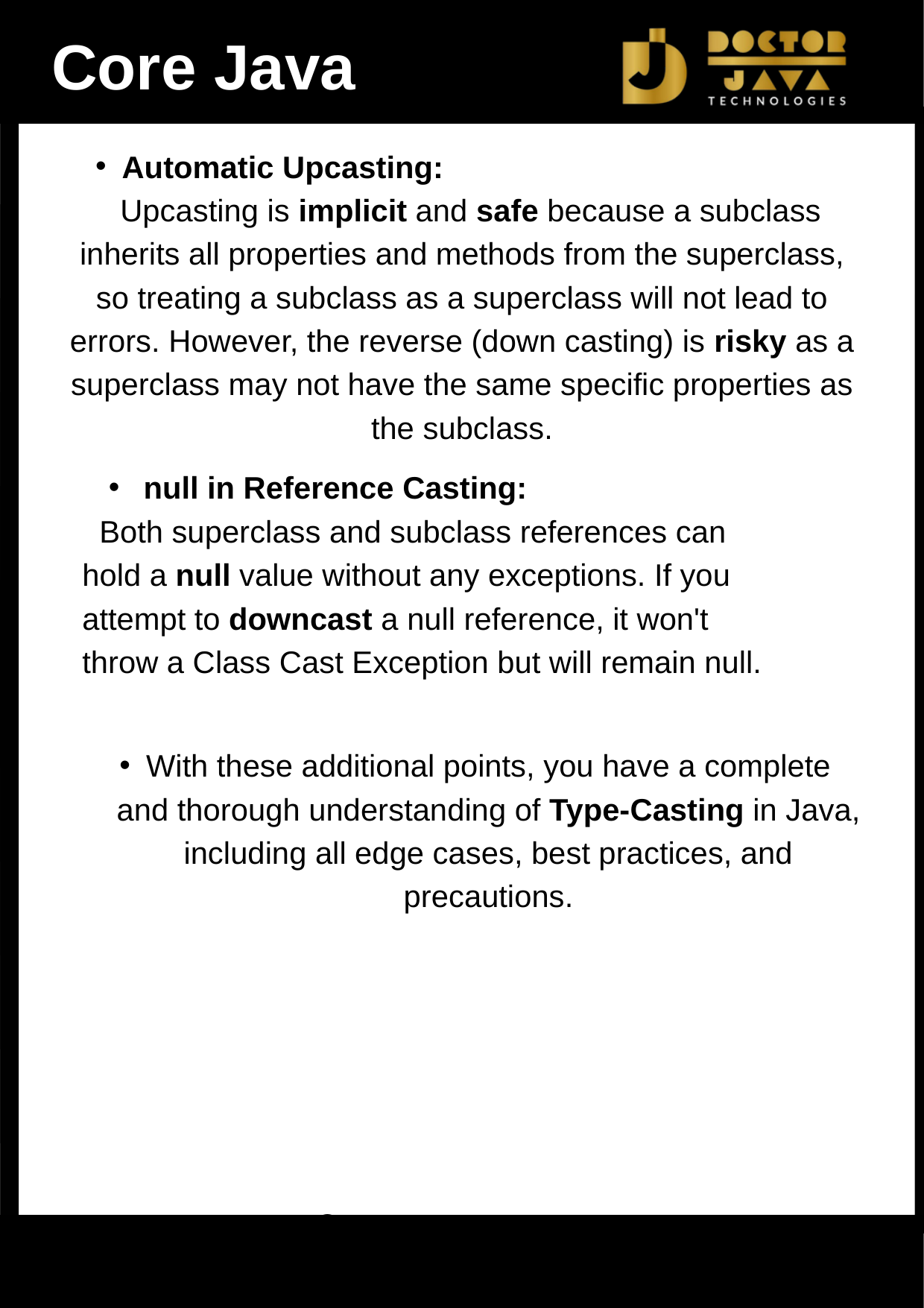

Core Java

Automatic Upcasting:
  Upcasting is implicit and safe because a subclass inherits all properties and methods from the superclass, so treating a subclass as a superclass will not lead to errors. However, the reverse (down casting) is risky as a superclass may not have the same specific properties as the subclass.
 null in Reference Casting:
  Both superclass and subclass references can hold a null value without any exceptions. If you attempt to downcast a null reference, it won't throw a Class Cast Exception but will remain null.

With these additional points, you have a complete and thorough understanding of Type-Casting in Java, including all edge cases, best practices, and precautions.